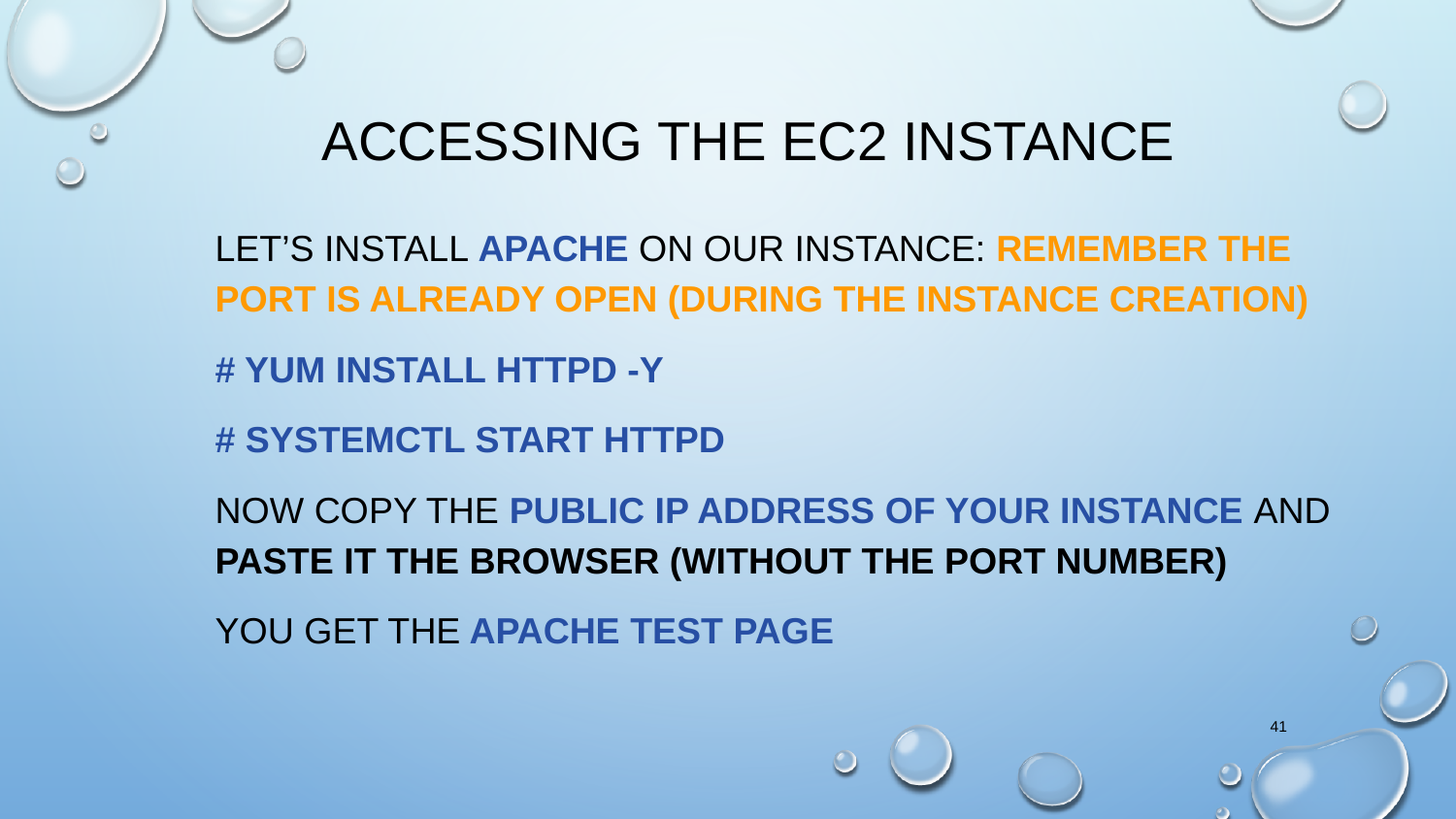

Accessing the EC2 instance
Let’s install Apache on our Instance: Remember the port is already open (during the instance creation)
# yum install httpd -y
# systemctl start httpd
Now copy the Public IP address of your instance and paste it the browser (without the port number)
You get the Apache test page

41